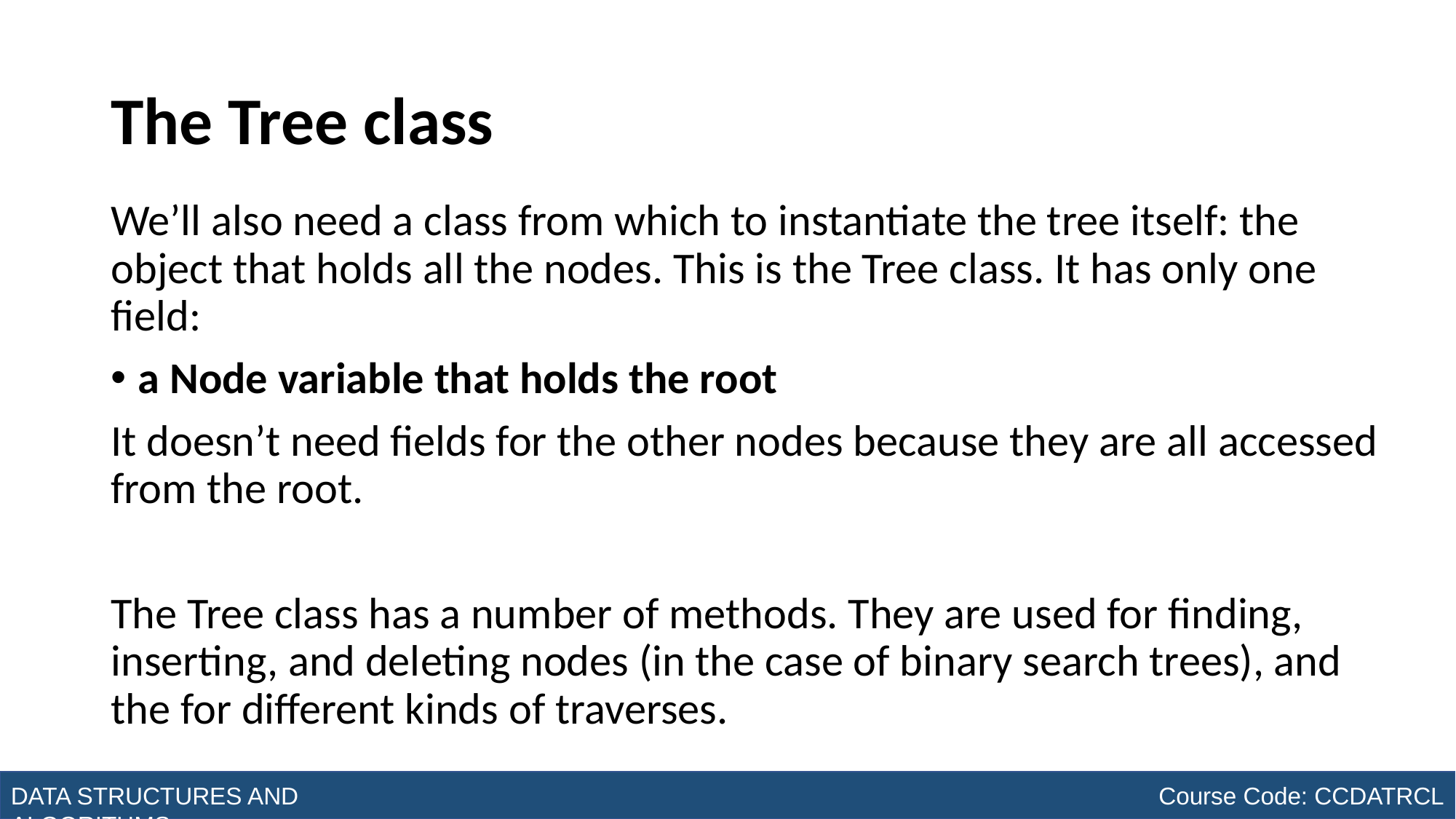

# The Tree class
We’ll also need a class from which to instantiate the tree itself: the object that holds all the nodes. This is the Tree class. It has only one field:
a Node variable that holds the root
It doesn’t need fields for the other nodes because they are all accessed from the root.

The Tree class has a number of methods. They are used for finding, inserting, and deleting nodes (in the case of binary search trees), and the for different kinds of traverses.

Joseph Marvin R. Imperial
DATA STRUCTURES AND ALGORITHMS
NU College of Computing and Information Technologies
Course Code: CCDATRCL